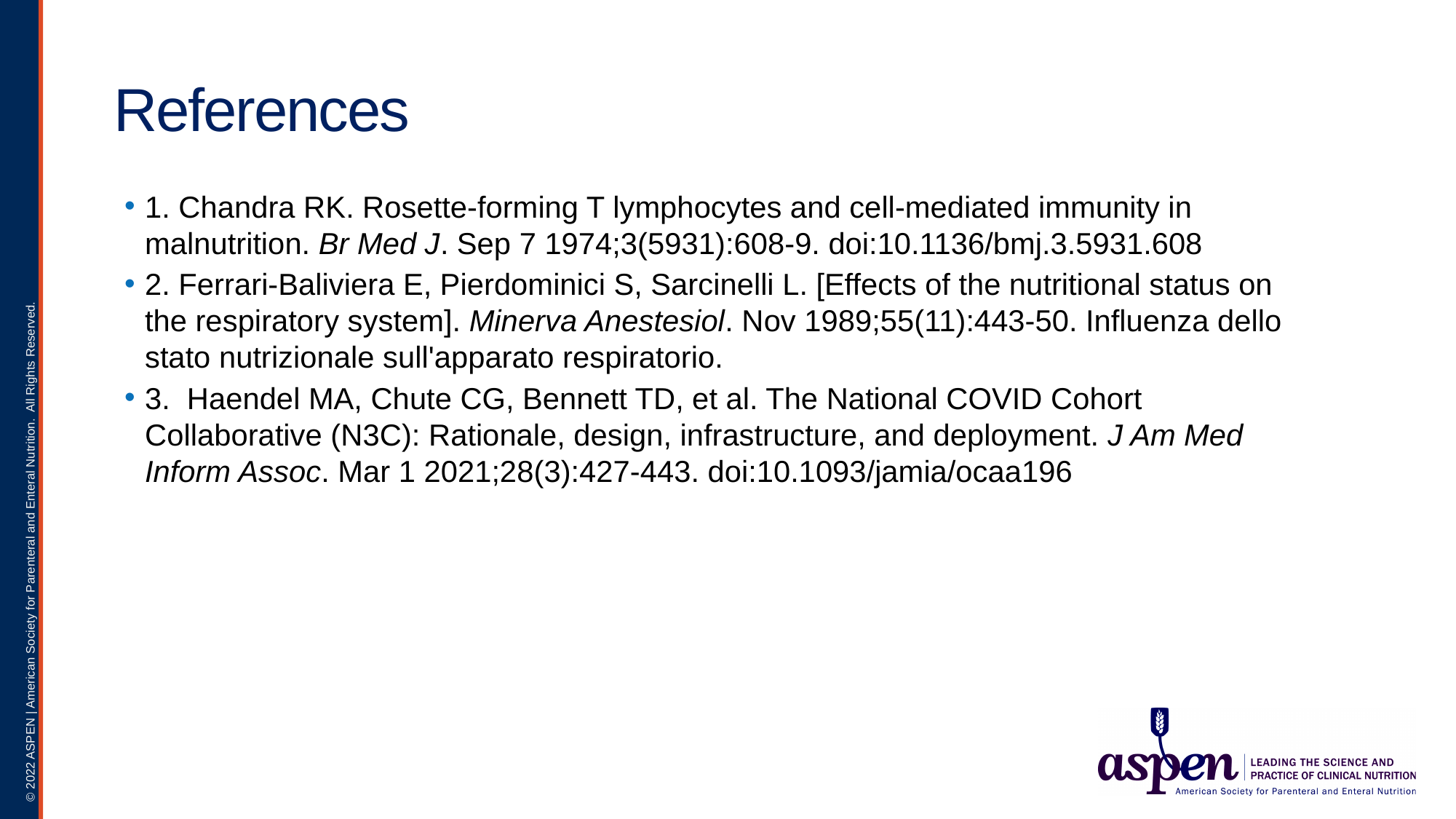

# References
1. Chandra RK. Rosette-forming T lymphocytes and cell-mediated immunity in malnutrition. Br Med J. Sep 7 1974;3(5931):608-9. doi:10.1136/bmj.3.5931.608
2. Ferrari-Baliviera E, Pierdominici S, Sarcinelli L. [Effects of the nutritional status on the respiratory system]. Minerva Anestesiol. Nov 1989;55(11):443-50. Influenza dello stato nutrizionale sull'apparato respiratorio.
3.  Haendel MA, Chute CG, Bennett TD, et al. The National COVID Cohort Collaborative (N3C): Rationale, design, infrastructure, and deployment. J Am Med Inform Assoc. Mar 1 2021;28(3):427-443. doi:10.1093/jamia/ocaa196